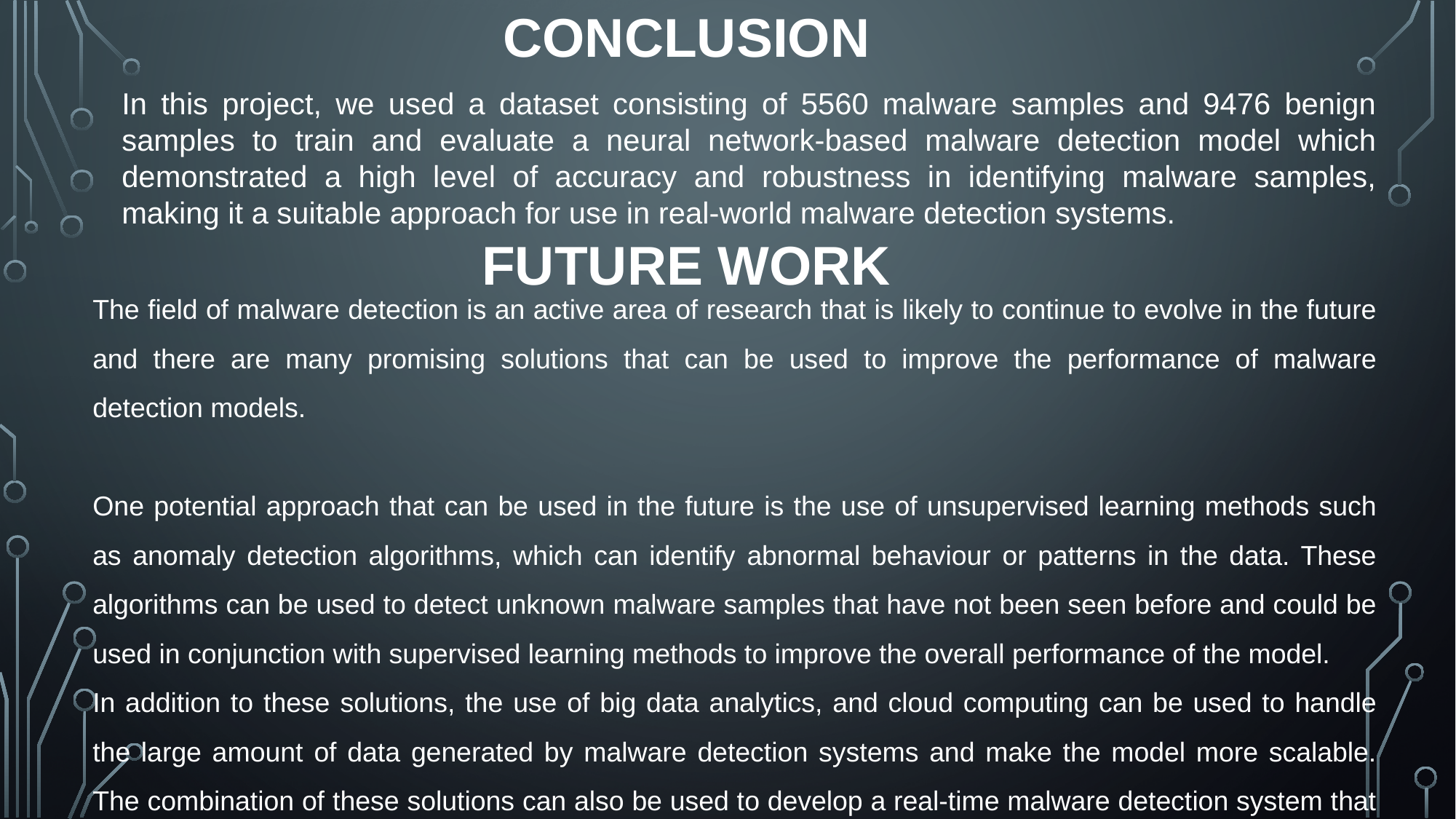

# Conclusion
In this project, we used a dataset consisting of 5560 malware samples and 9476 benign samples to train and evaluate a neural network-based malware detection model which demonstrated a high level of accuracy and robustness in identifying malware samples, making it a suitable approach for use in real-world malware detection systems.
Future work
The field of malware detection is an active area of research that is likely to continue to evolve in the future and there are many promising solutions that can be used to improve the performance of malware detection models.

One potential approach that can be used in the future is the use of unsupervised learning methods such as anomaly detection algorithms, which can identify abnormal behaviour or patterns in the data. These algorithms can be used to detect unknown malware samples that have not been seen before and could be used in conjunction with supervised learning methods to improve the overall performance of the model.
In addition to these solutions, the use of big data analytics, and cloud computing can be used to handle the large amount of data generated by malware detection systems and make the model more scalable. The combination of these solutions can also be used to develop a real-time malware detection system that can identify and block malicious activities before they can cause any damage.